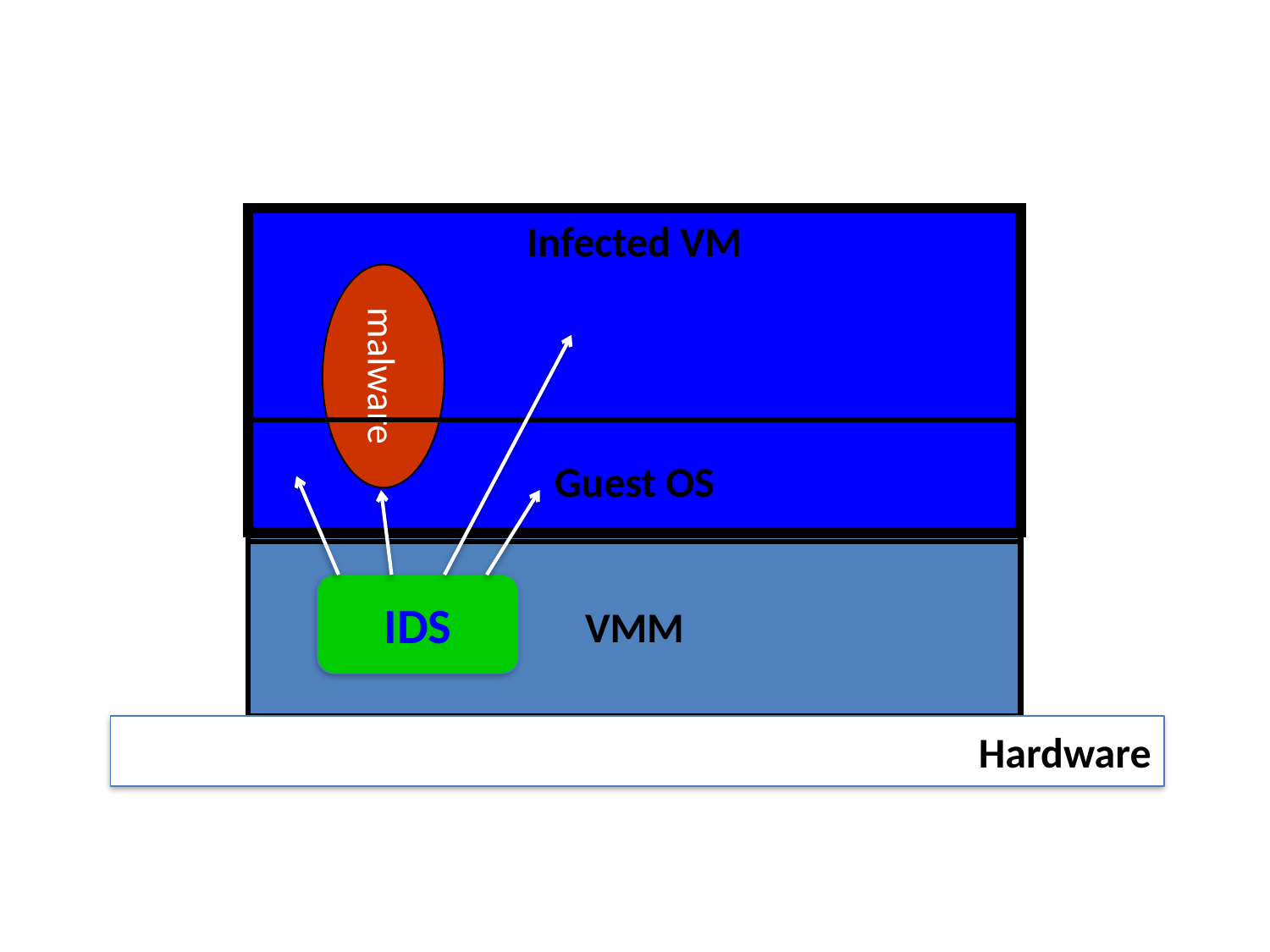

Infected VM
malware
Guest OS
VMM
IDS
Hardware